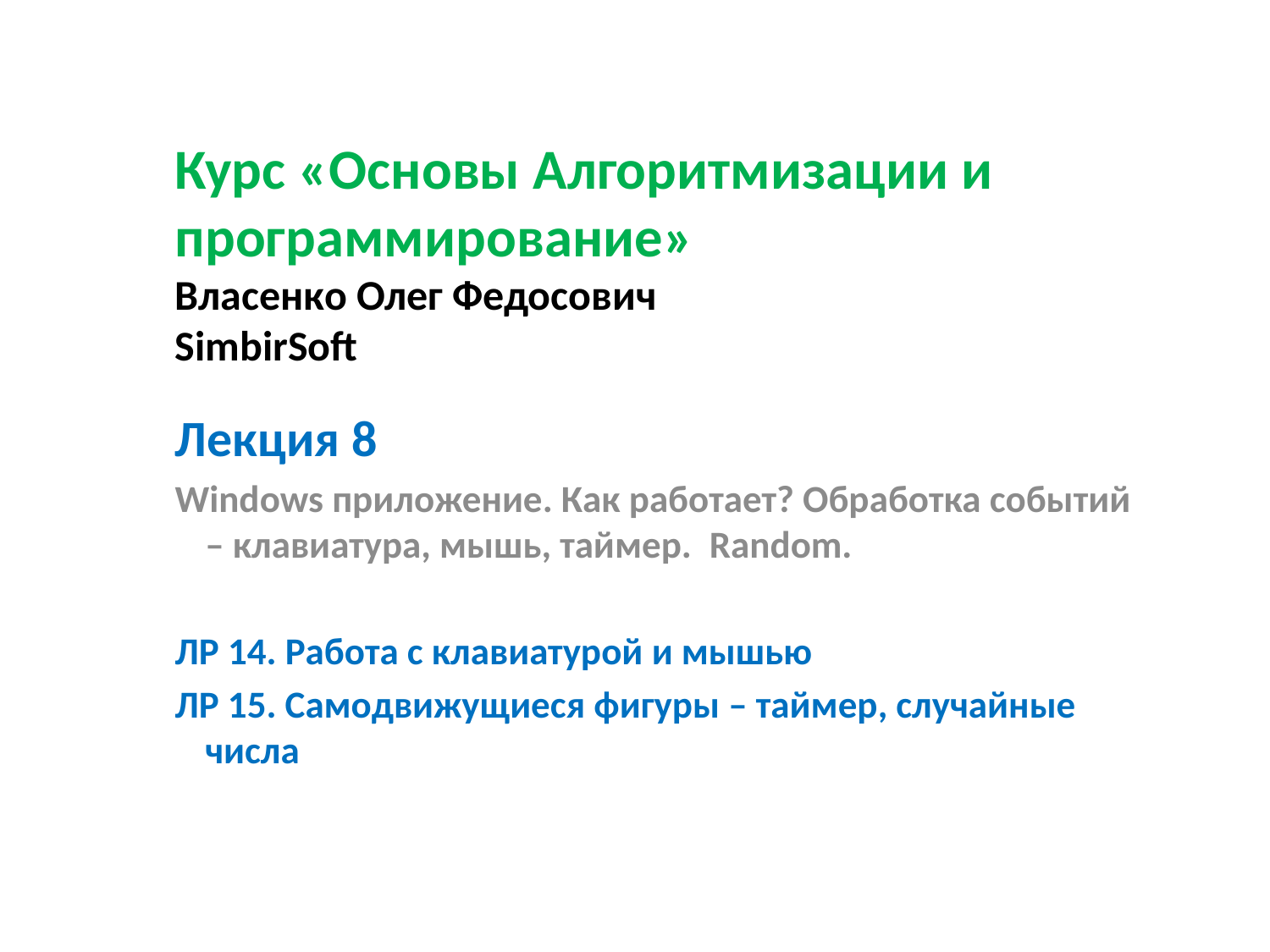

# Курс «Основы Алгоритмизации и программирование» Власенко Олег Федосович SimbirSoft
Лекция 8
Windows приложение. Как работает? Обработка событий – клавиатура, мышь, таймер.  Random.

ЛР 14. Работа с клавиатурой и мышью
ЛР 15. Самодвижущиеся фигуры – таймер, случайные числа